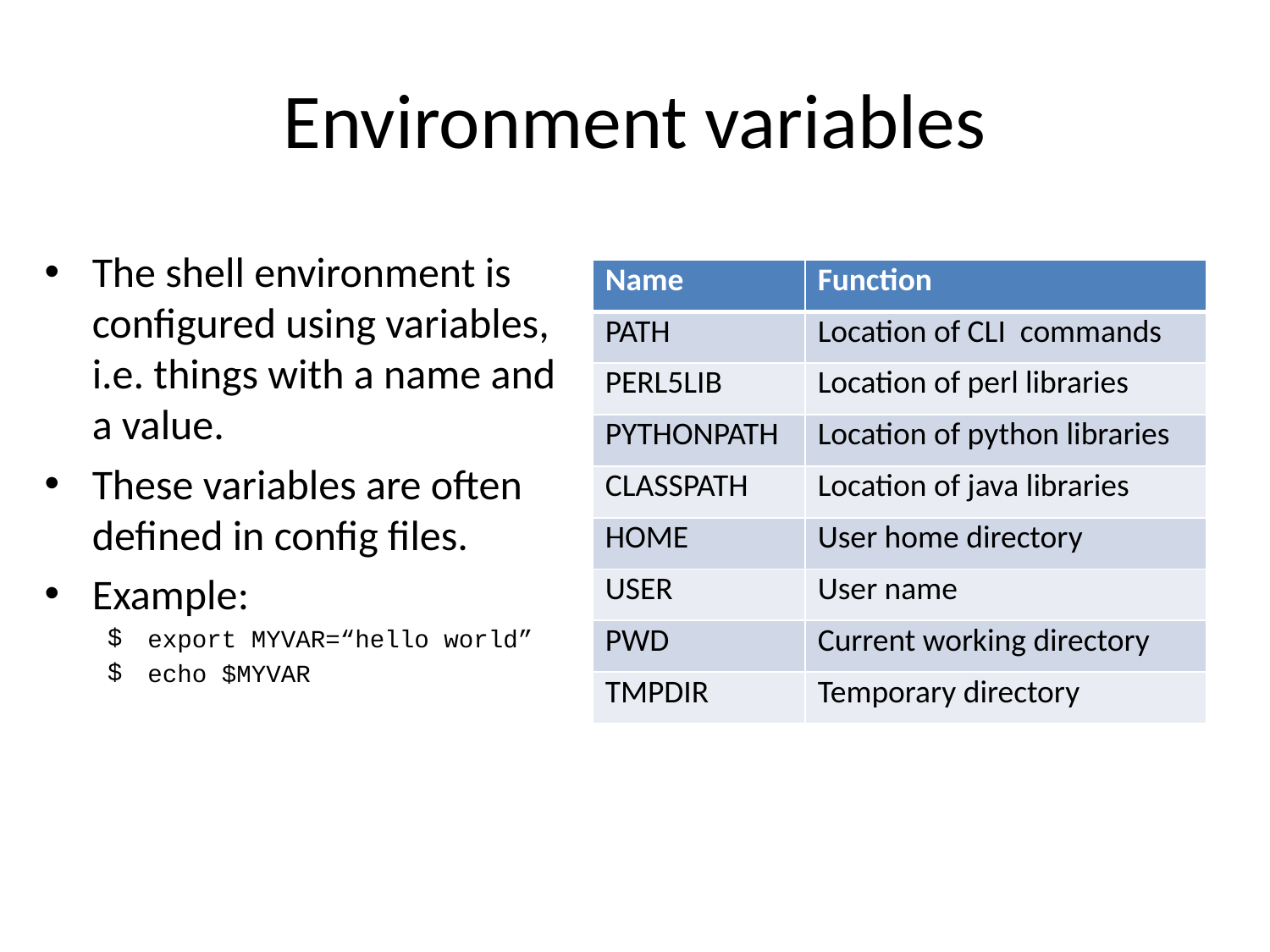

# Environment variables
The shell environment is configured using variables, i.e. things with a name and a value.
These variables are often defined in config files.
Example:
export MYVAR=“hello world”
echo $MYVAR
| Name | Function |
| --- | --- |
| PATH | Location of CLI commands |
| PERL5LIB | Location of perl libraries |
| PYTHONPATH | Location of python libraries |
| CLASSPATH | Location of java libraries |
| HOME | User home directory |
| USER | User name |
| PWD | Current working directory |
| TMPDIR | Temporary directory |